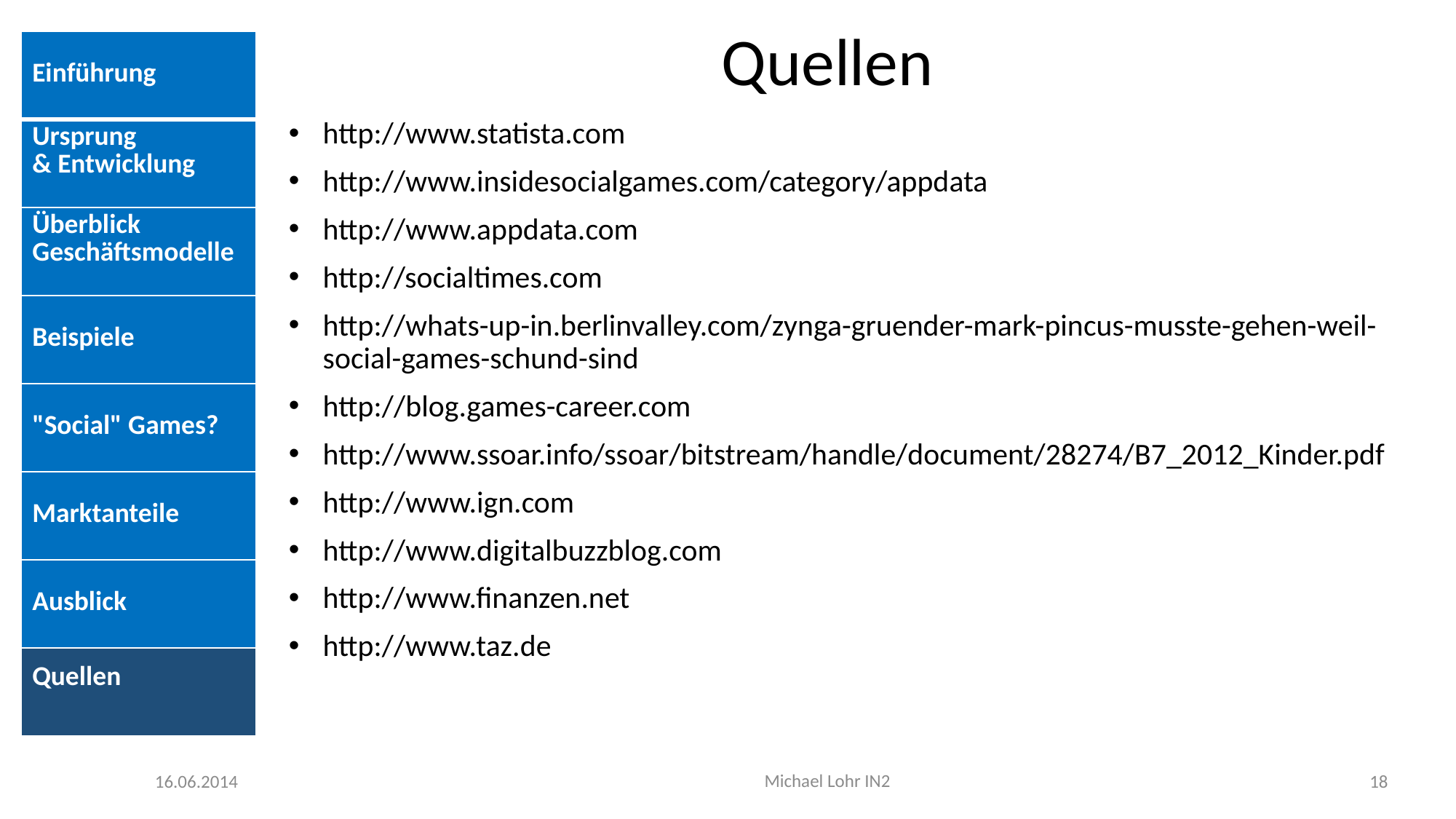

# Quellen
| Einführung |
| --- |
| Ursprung & Entwicklung |
| Überblick Geschäftsmodelle |
| Beispiele |
| "Social" Games? |
| Marktanteile |
| Ausblick |
| Quellen |
http://www.statista.com
http://www.insidesocialgames.com/category/appdata
http://www.appdata.com
http://socialtimes.com
http://whats-up-in.berlinvalley.com/zynga-gruender-mark-pincus-musste-gehen-weil-social-games-schund-sind
http://blog.games-career.com
http://www.ssoar.info/ssoar/bitstream/handle/document/28274/B7_2012_Kinder.pdf
http://www.ign.com
http://www.digitalbuzzblog.com
http://www.finanzen.net
http://www.taz.de

Michael Lohr IN2
16.06.2014
18